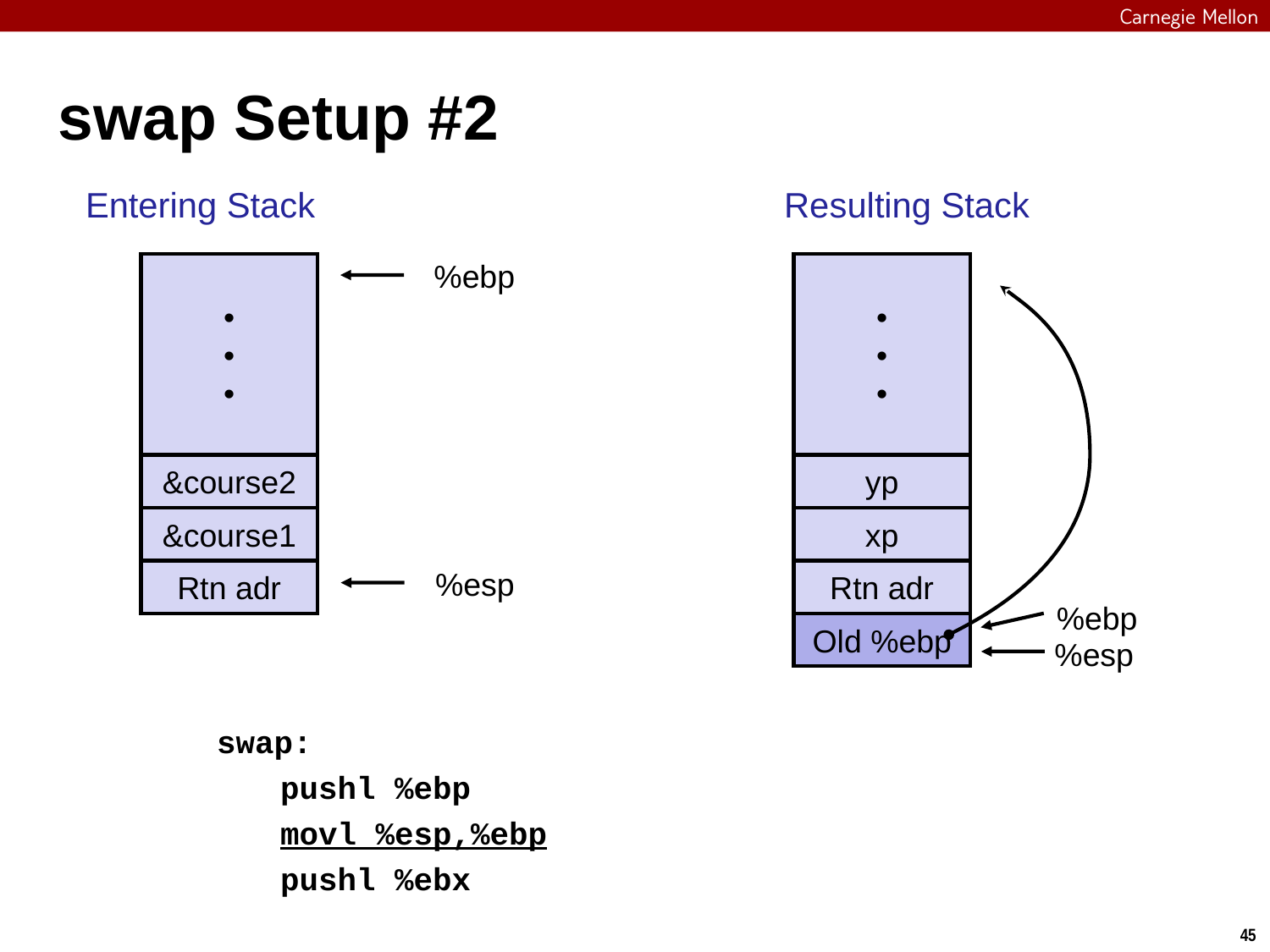

Carnegie Mellon
# swap Setup #2
Entering Stack
Resulting Stack
%ebp
•
•
•
•
•
•

&course2
yp
&course1
xp
%esp
Rtn adr
Rtn adr

%ebp

Old %ebp
%esp

swap:
	pushl %ebp
	movl %esp,%ebp
	pushl %ebx